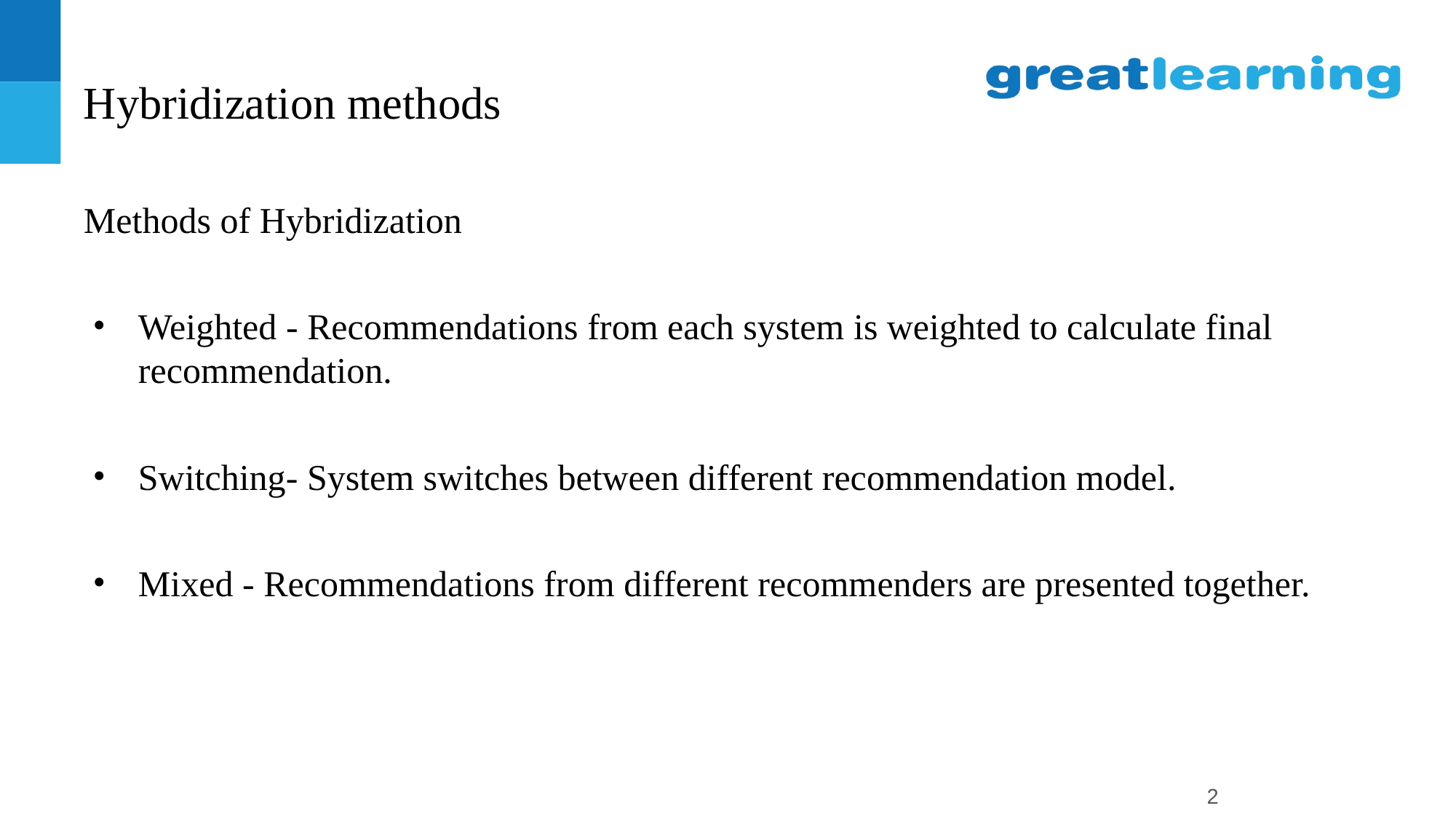

# Hybridization methods
Methods of Hybridization

Weighted - Recommendations from each system is weighted to calculate final recommendation.

Switching- System switches between different recommendation model.

Mixed - Recommendations from different recommenders are presented together.

2